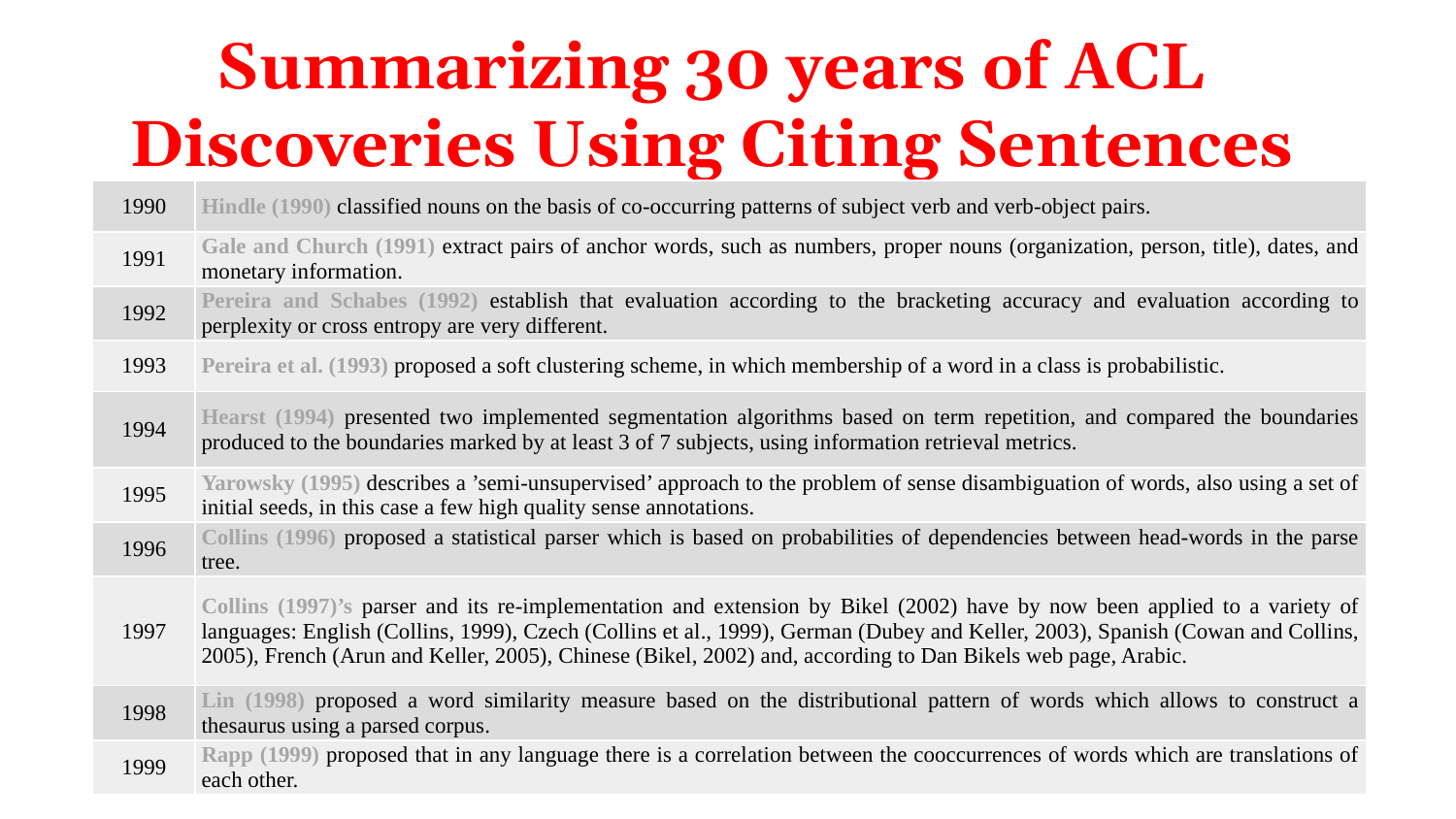

# Summarizing 30 years of ACL Discoveries Using Citing Sentences
| 1990 | Hindle (1990) classified nouns on the basis of co-occurring patterns of subject verb and verb-object pairs. |
| --- | --- |
| 1991 | Gale and Church (1991) extract pairs of anchor words, such as numbers, proper nouns (organization, person, title), dates, and monetary information. |
| 1992 | Pereira and Schabes (1992) establish that evaluation according to the bracketing accuracy and evaluation according to perplexity or cross entropy are very different. |
| 1993 | Pereira et al. (1993) proposed a soft clustering scheme, in which membership of a word in a class is probabilistic. |
| 1994 | Hearst (1994) presented two implemented segmentation algorithms based on term repetition, and compared the boundaries produced to the boundaries marked by at least 3 of 7 subjects, using information retrieval metrics. |
| 1995 | Yarowsky (1995) describes a ’semi-unsupervised’ approach to the problem of sense disambiguation of words, also using a set of initial seeds, in this case a few high quality sense annotations. |
| 1996 | Collins (1996) proposed a statistical parser which is based on probabilities of dependencies between head-words in the parse tree. |
| 1997 | Collins (1997)’s parser and its re-implementation and extension by Bikel (2002) have by now been applied to a variety of languages: English (Collins, 1999), Czech (Collins et al., 1999), German (Dubey and Keller, 2003), Spanish (Cowan and Collins, 2005), French (Arun and Keller, 2005), Chinese (Bikel, 2002) and, according to Dan Bikels web page, Arabic. |
| 1998 | Lin (1998) proposed a word similarity measure based on the distributional pattern of words which allows to construct a thesaurus using a parsed corpus. |
| 1999 | Rapp (1999) proposed that in any language there is a correlation between the cooccurrences of words which are translations of each other. |